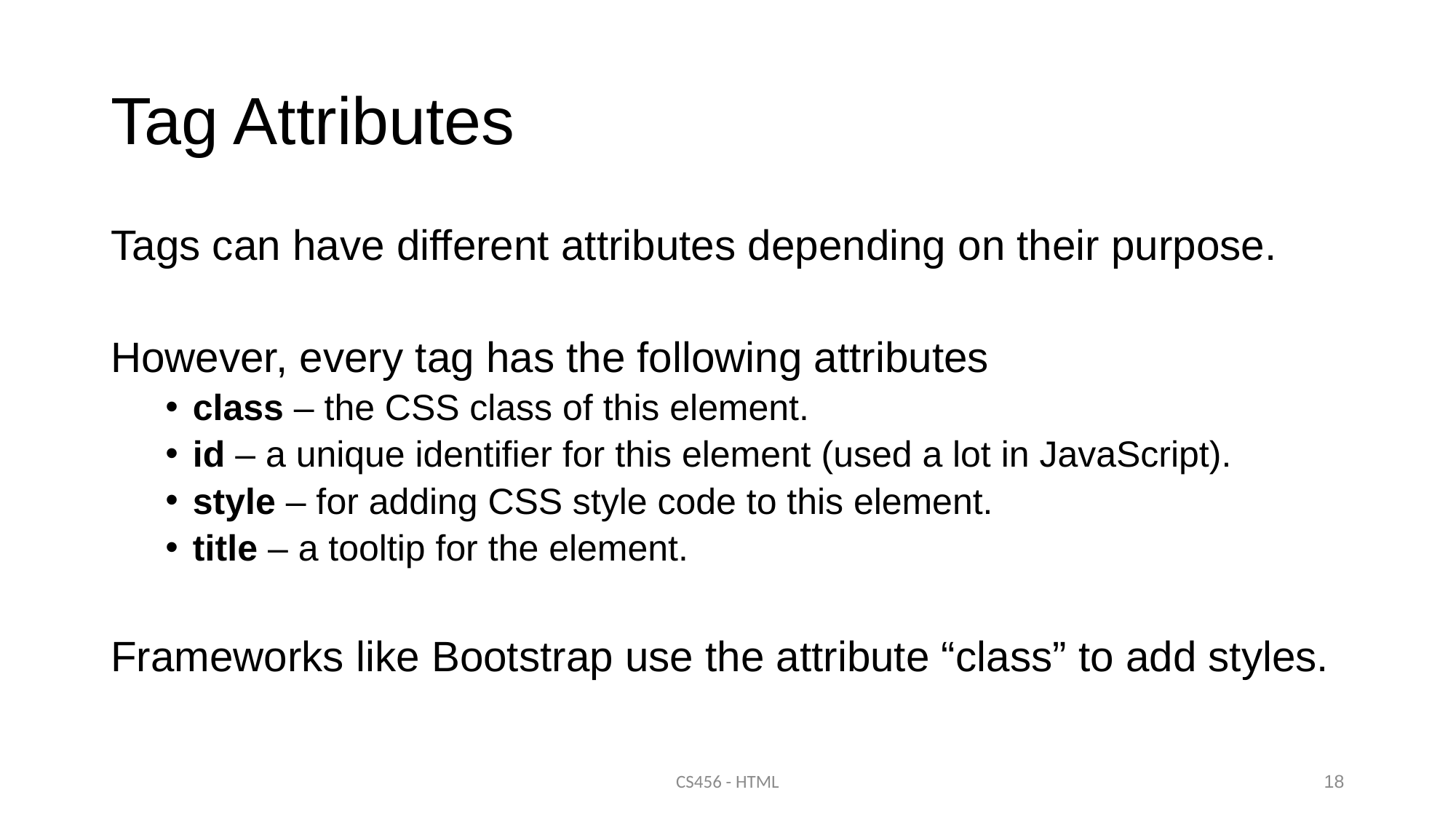

# Tag Attributes
Tags can have different attributes depending on their purpose.

However, every tag has the following attributes
class – the CSS class of this element.
id – a unique identifier for this element (used a lot in JavaScript).
style – for adding CSS style code to this element.
title – a tooltip for the element.

Frameworks like Bootstrap use the attribute “class” to add styles.
CS456 - HTML
18